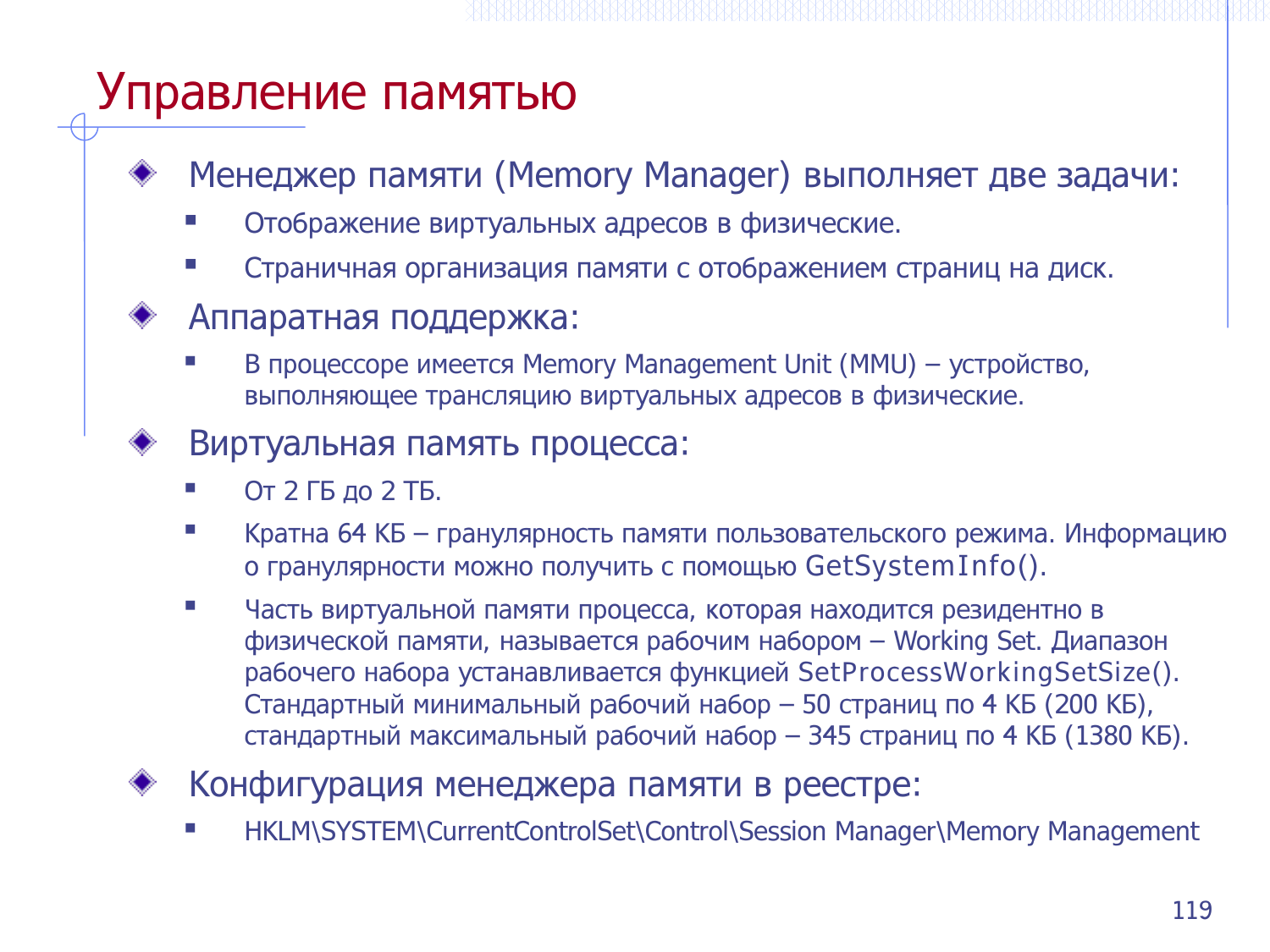

# Управление памятью
Менеджер памяти (Memory Manager) выполняет две задачи:
Отображение виртуальных адресов в физические.
Страничная организация памяти с отображением страниц на диск.
Аппаратная поддержка:
В процессоре имеется Memory Management Unit (MMU) – устройство, выполняющее трансляцию виртуальных адресов в физические.
Виртуальная память процесса:
От 2 ГБ до 2 ТБ.
Кратна 64 КБ – гранулярность памяти пользовательского режима. Информацию о гранулярности можно получить с помощью GetSystemInfo().
Часть виртуальной памяти процесса, которая находится резидентно в физической памяти, называется рабочим набором – Working Set. Диапазон рабочего набора устанавливается функцией SetProcessWorkingSetSize(). Стандартный минимальный рабочий набор – 50 страниц по 4 КБ (200 КБ), стандартный максимальный рабочий набор – 345 страниц по 4 КБ (1380 КБ).
Конфигурация менеджера памяти в реестре:
HKLM\SYSTEM\CurrentControlSet\Control\Session Manager\Memory Management
119